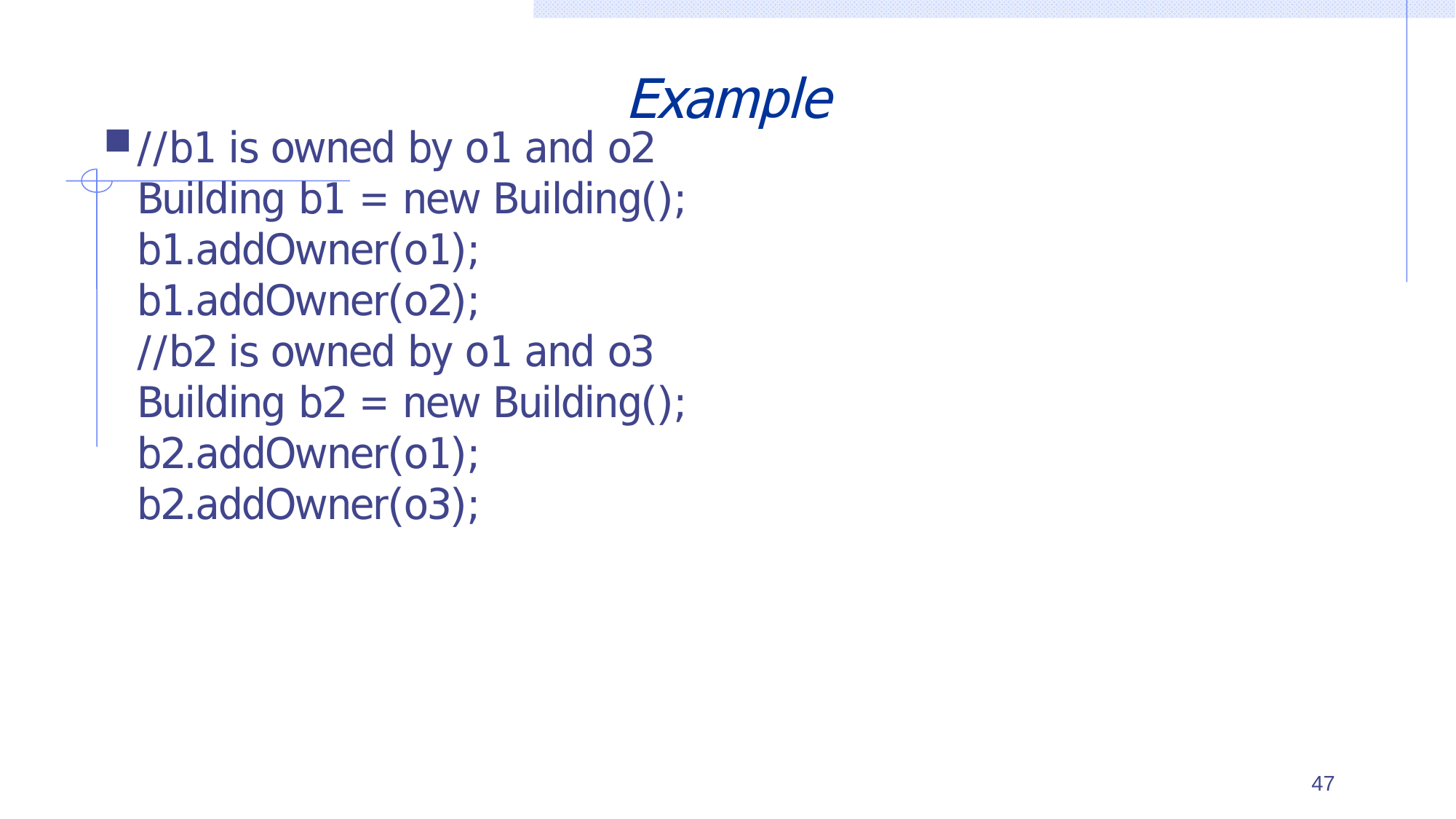

# Example
//b1 is owned by o1 and o2
Building b1 = new Building();
b1.addOwner(o1);
b1.addOwner(o2);
//b2 is owned by o1 and o3
Building b2 = new Building();
b2.addOwner(o1);
b2.addOwner(o3);

47